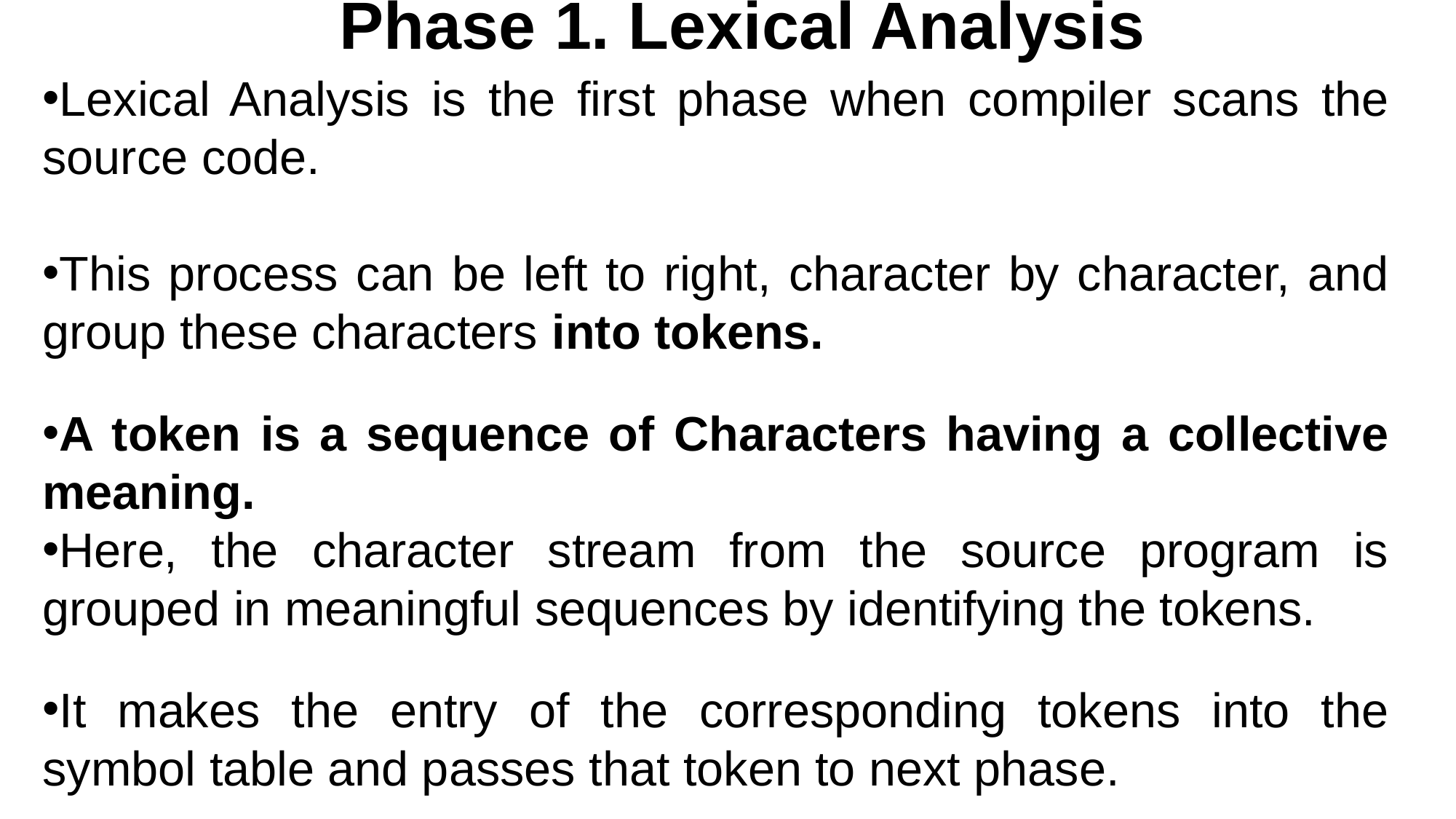

Phase 1. Lexical Analysis
Lexical Analysis is the first phase when compiler scans the source code.

This process can be left to right, character by character, and group these characters into tokens.

A token is a sequence of Characters having a collective meaning.
Here, the character stream from the source program is grouped in meaningful sequences by identifying the tokens.

It makes the entry of the corresponding tokens into the symbol table and passes that token to next phase.